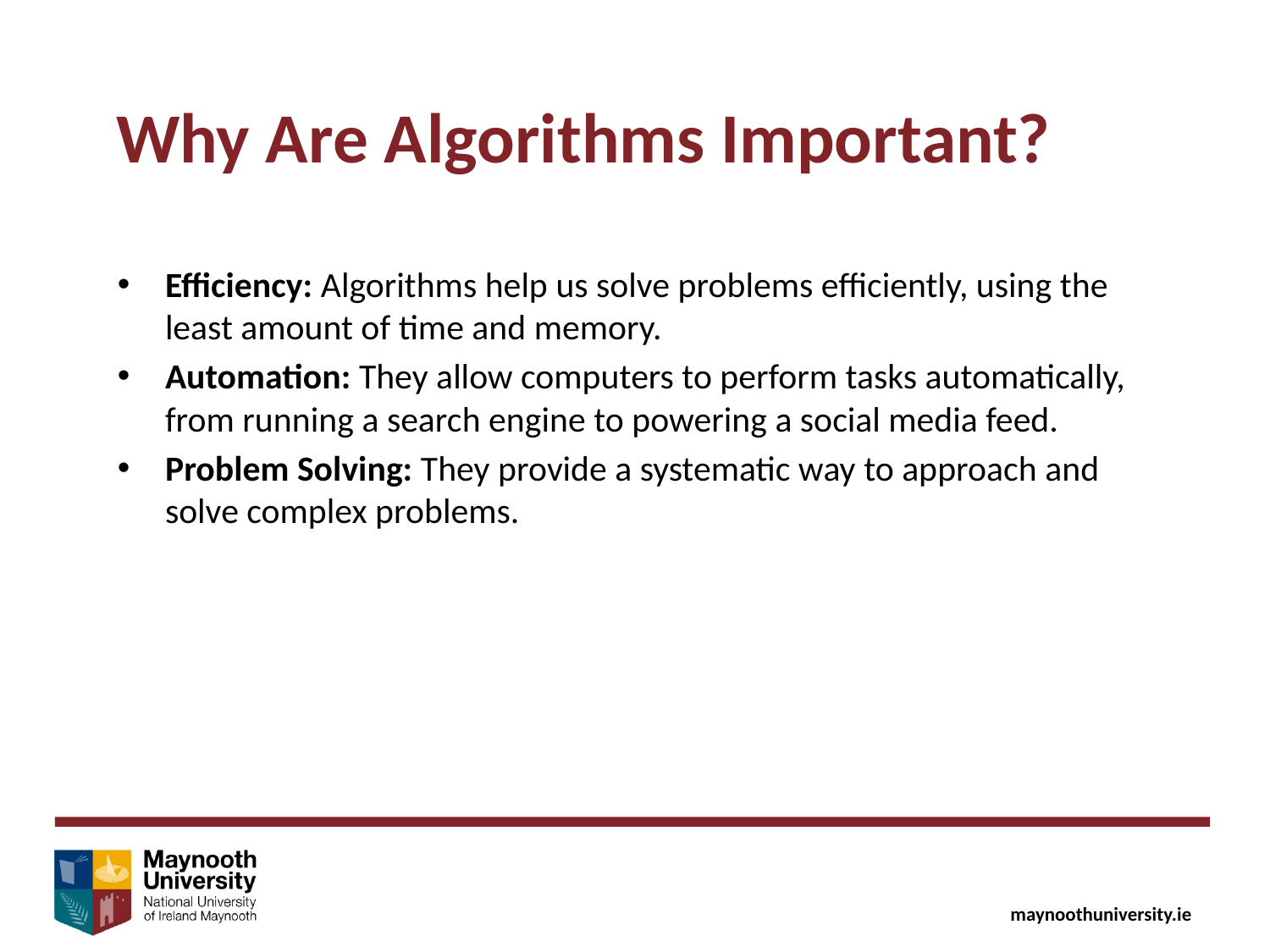

Why Are Algorithms Important?
Efficiency: Algorithms help us solve problems efficiently, using the least amount of time and memory.
Automation: They allow computers to perform tasks automatically, from running a search engine to powering a social media feed.
Problem Solving: They provide a systematic way to approach and solve complex problems.